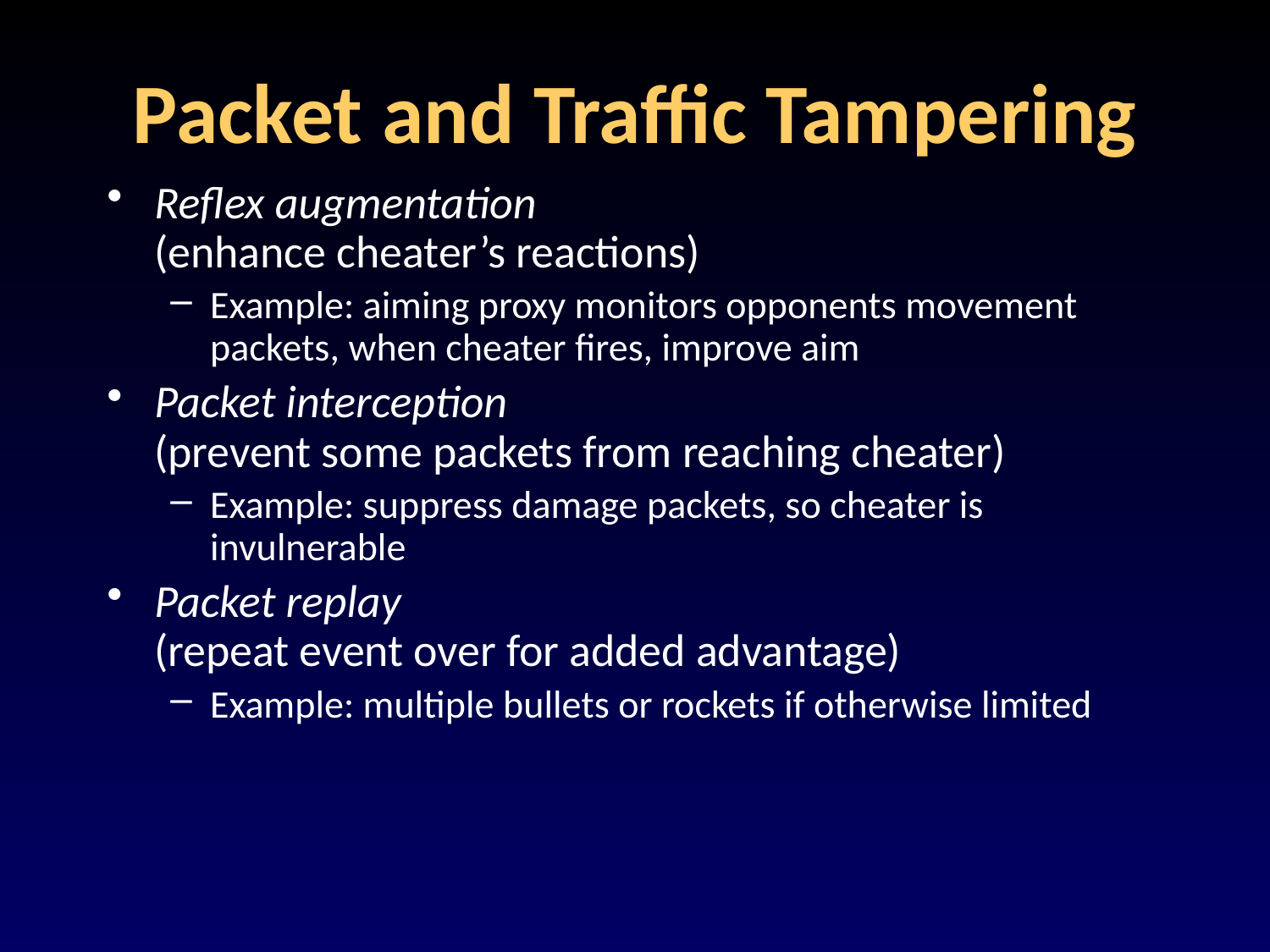

# Packet and Traffic Tampering
Reflex augmentation
(enhance cheater’s reactions)
Example: aiming proxy monitors opponents movement packets, when cheater fires, improve aim
Packet interception
(prevent some packets from reaching cheater)
Example: suppress damage packets, so cheater is invulnerable
Packet replay
(repeat event over for added advantage)
Example: multiple bullets or rockets if otherwise limited